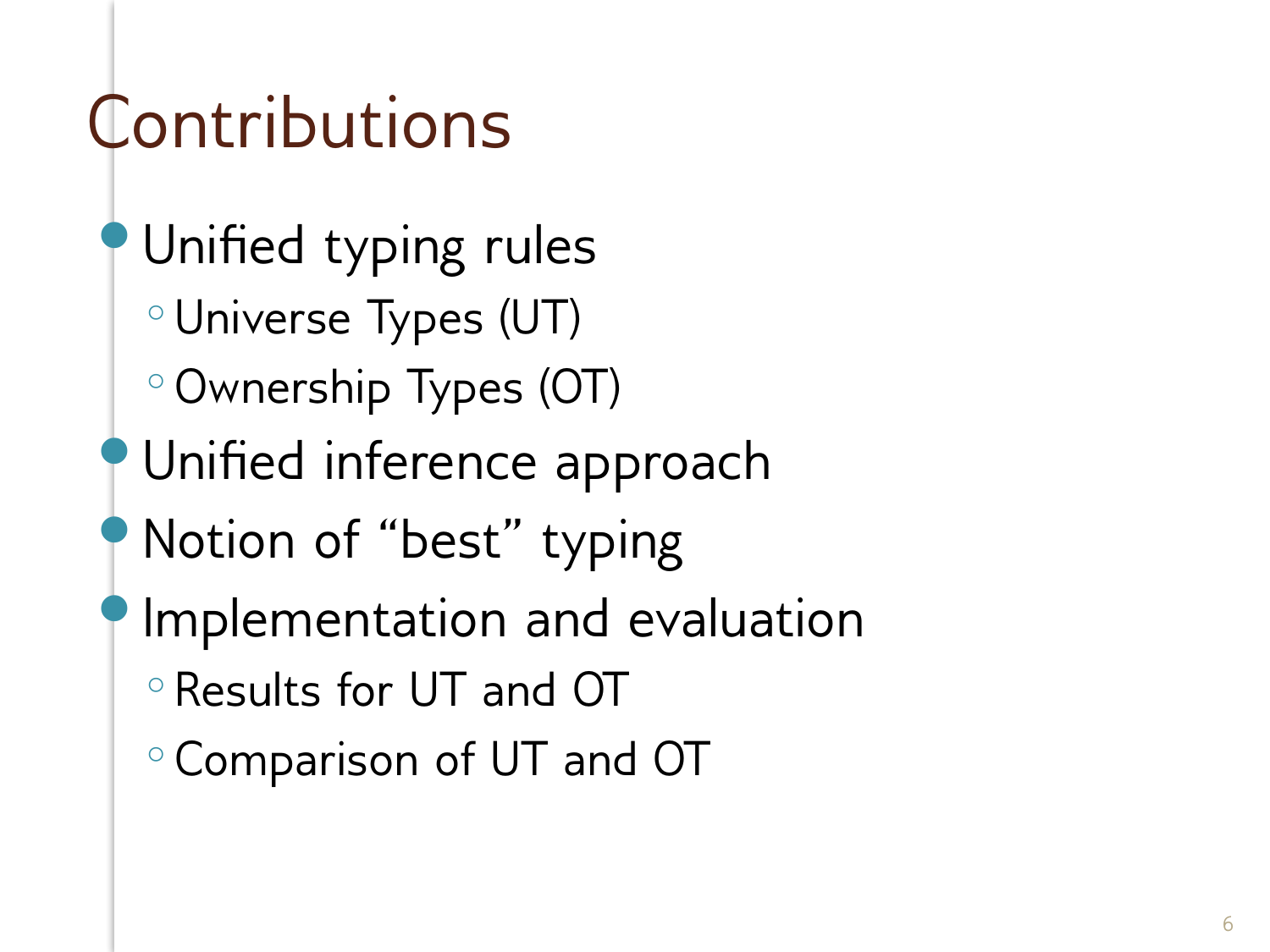

# Contributions
Unified typing rules
Universe Types (UT)
Ownership Types (OT)
Unified inference approach
Notion of “best” typing
Implementation and evaluation
Results for UT and OT
Comparison of UT and OT
6